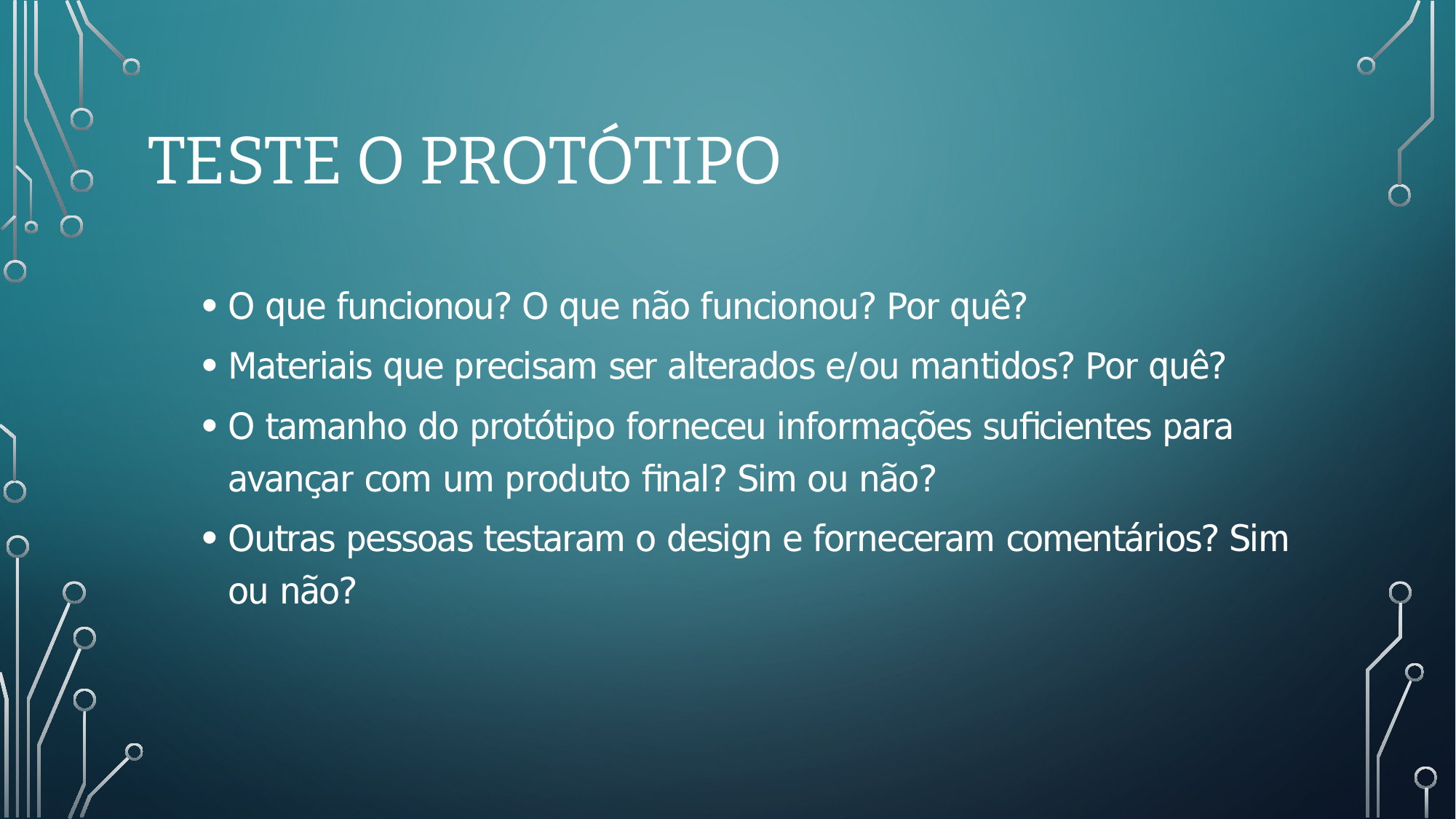

# Teste o Protótipo
O que funcionou? O que não funcionou? Por quê?
Materiais que precisam ser alterados e/ou mantidos? Por quê?
O tamanho do protótipo forneceu informações suficientes para avançar com um produto final? Sim ou não?
Outras pessoas testaram o design e forneceram comentários? Sim ou não?